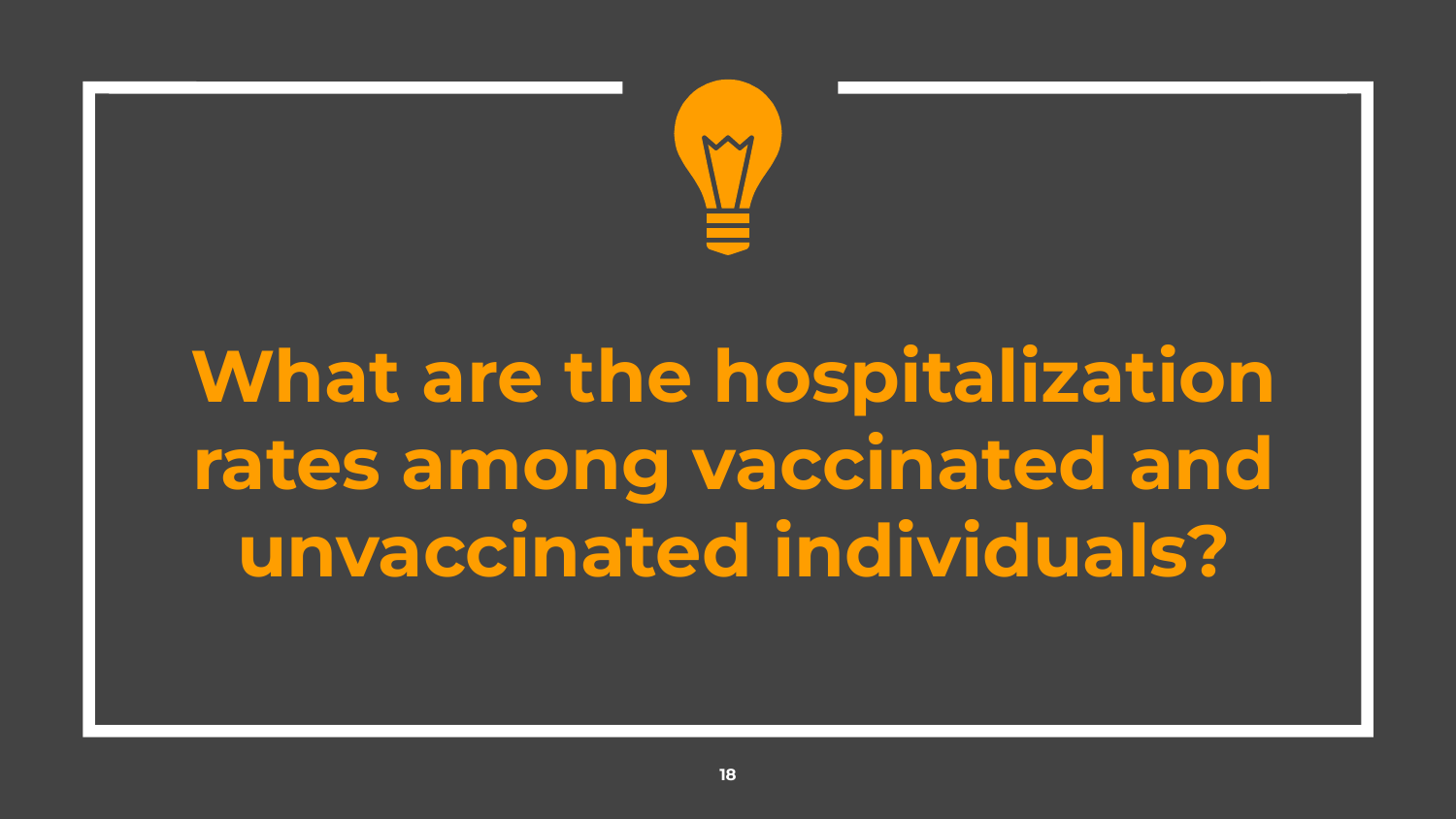

What are the hospitalization rates among vaccinated and unvaccinated individuals?
18